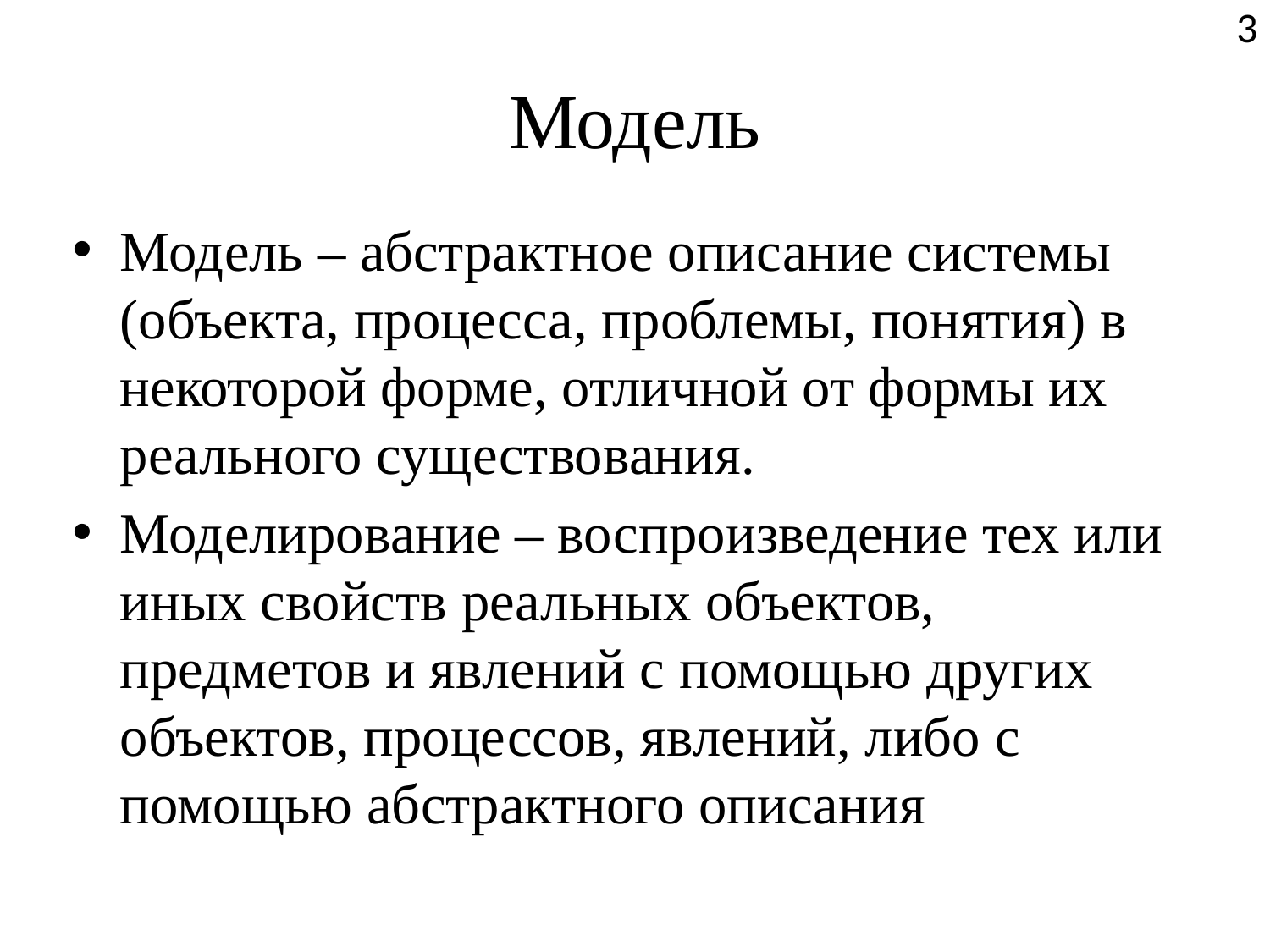

3
# Модель
Модель – абстрактное описание системы (объекта, процесса, проблемы, понятия) в некоторой форме, отличной от формы их реального существования.
Моделирование – воспроизведение тех или иных свойств реальных объектов, предметов и явлений с помощью других объектов, процессов, явлений, либо с помощью абстрактного описания